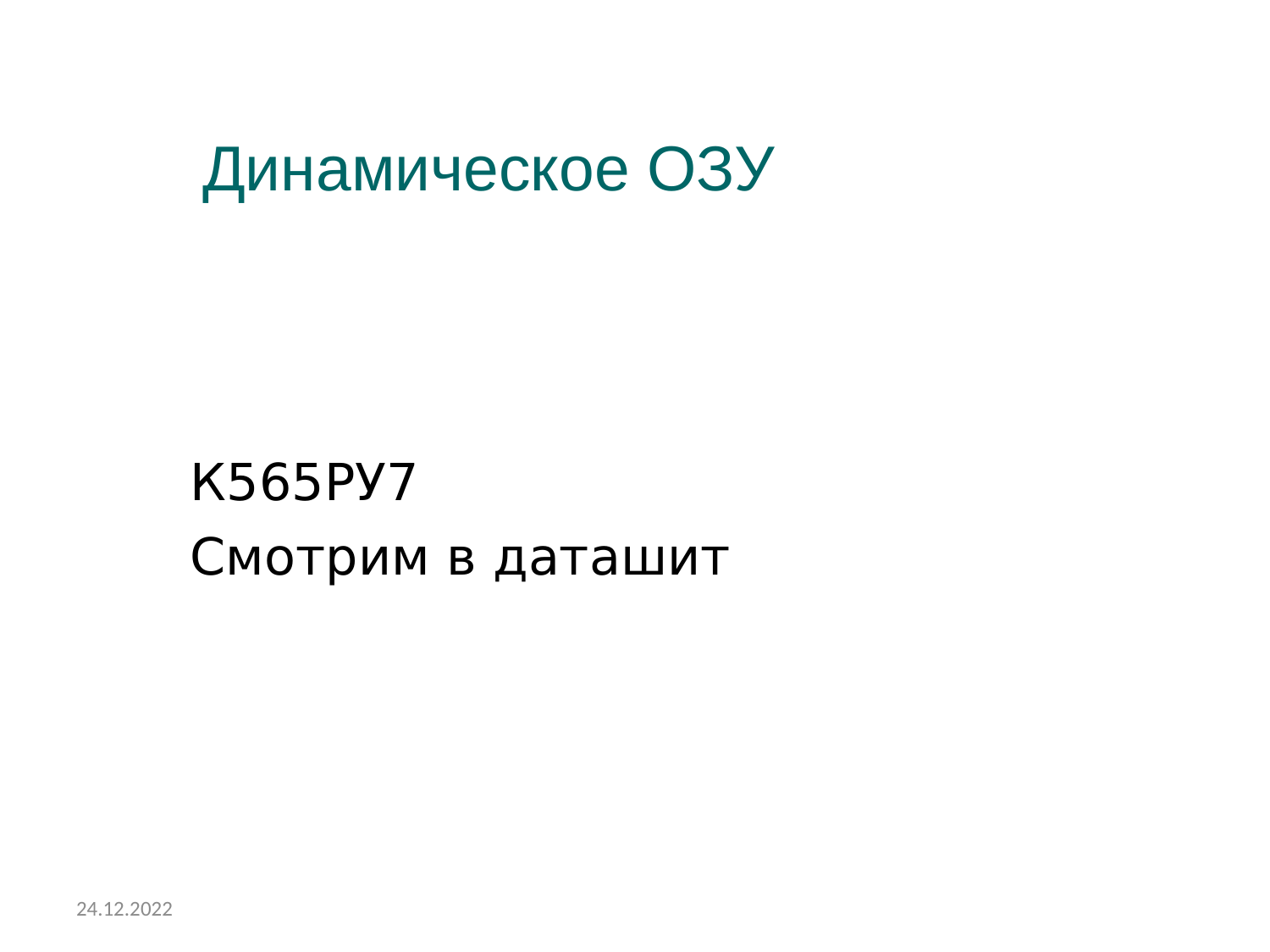

Динамическое ОЗУ
К565РУ7
Смотрим в даташит
24.12.2022